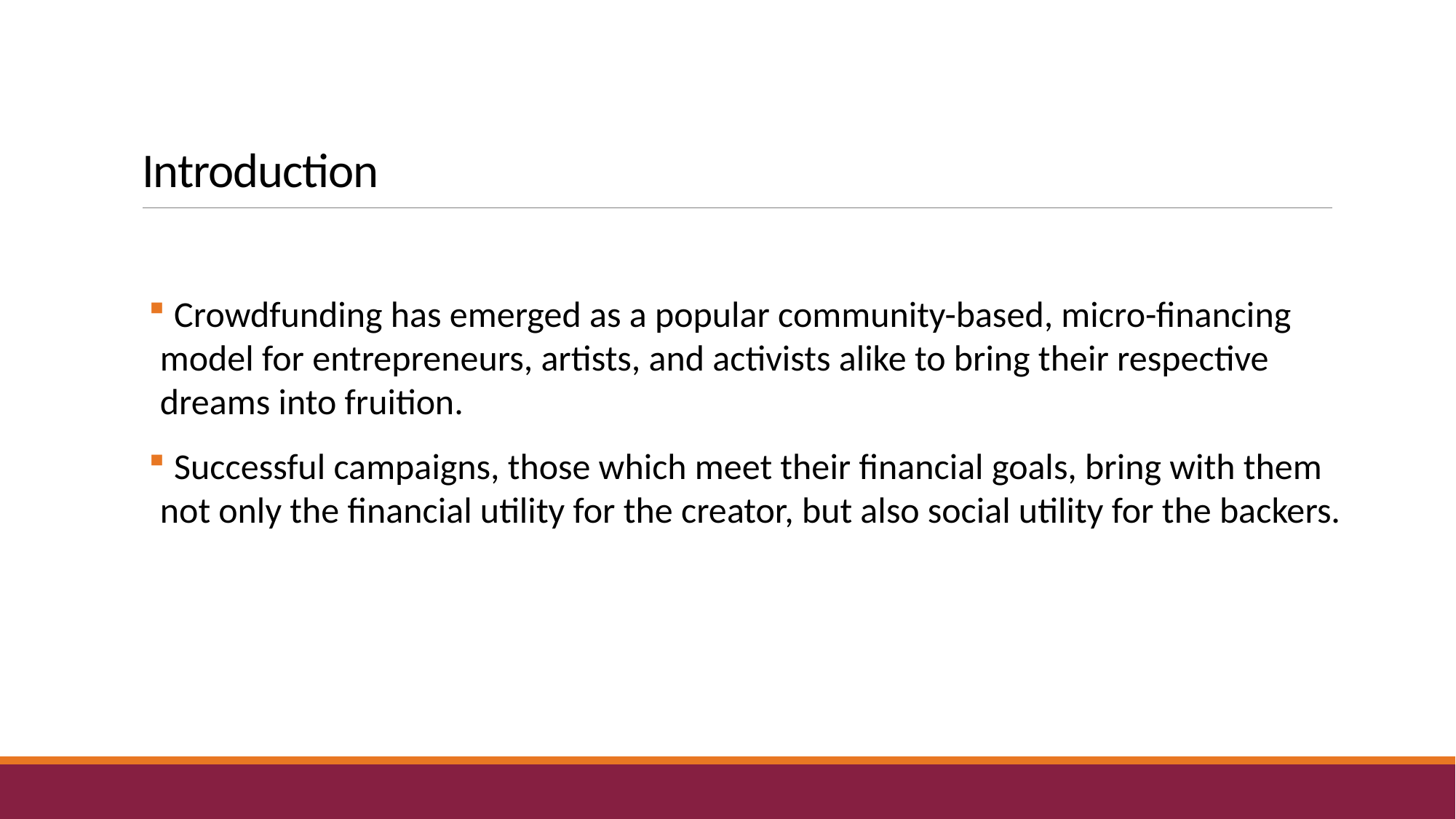

# Introduction
 Crowdfunding has emerged as a popular community-based, micro-financing model for entrepreneurs, artists, and activists alike to bring their respective dreams into fruition.
 Successful campaigns, those which meet their financial goals, bring with them not only the financial utility for the creator, but also social utility for the backers.